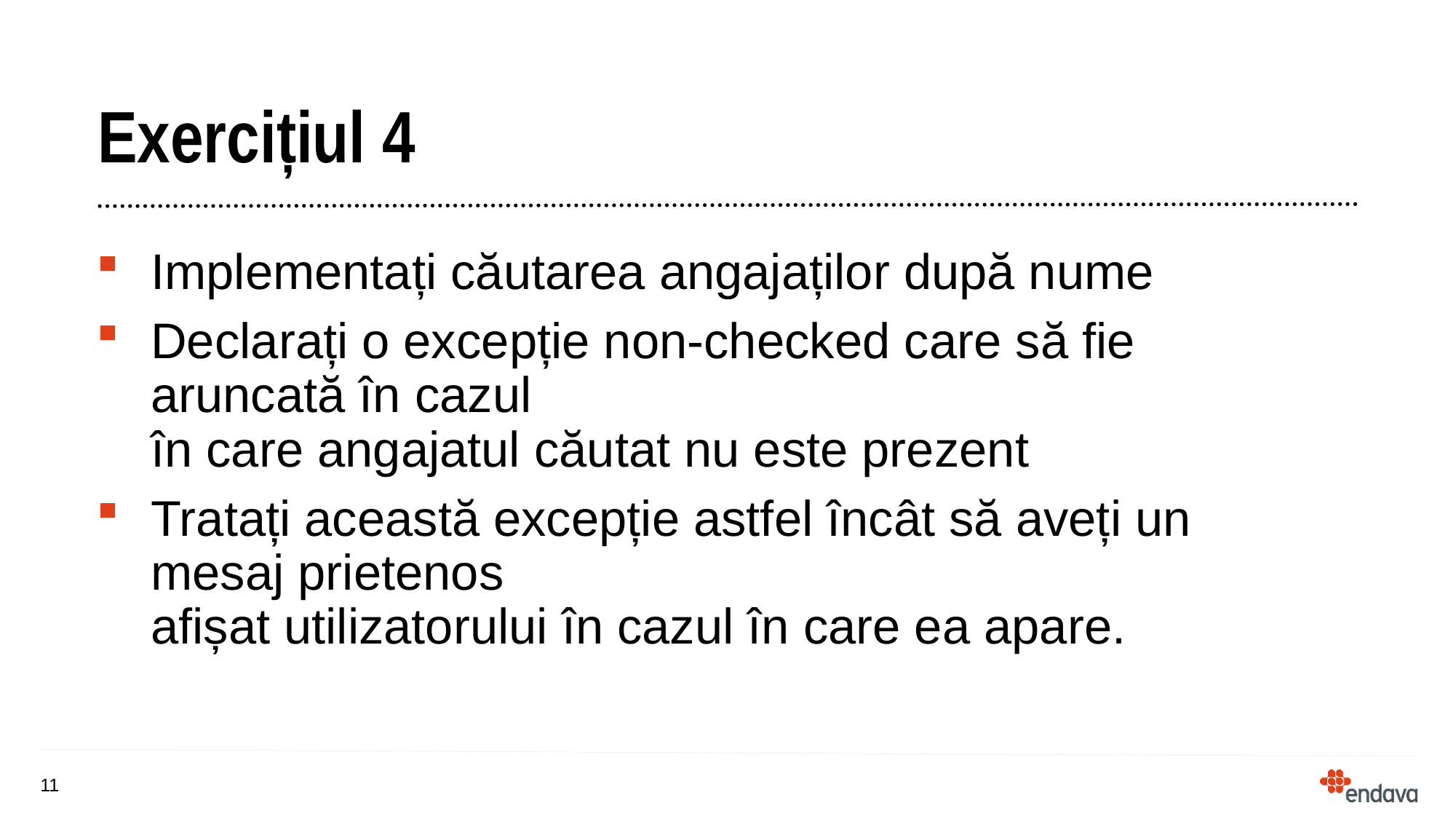

# Exercițiul 4
Implementați căutarea angajaților după nume
Declarați o excepție non-checked care să fie aruncată în cazul
în care angajatul căutat nu este prezent
Tratați această excepție astfel încât să aveți un mesaj prietenos
afișat utilizatorului în cazul în care ea apare.